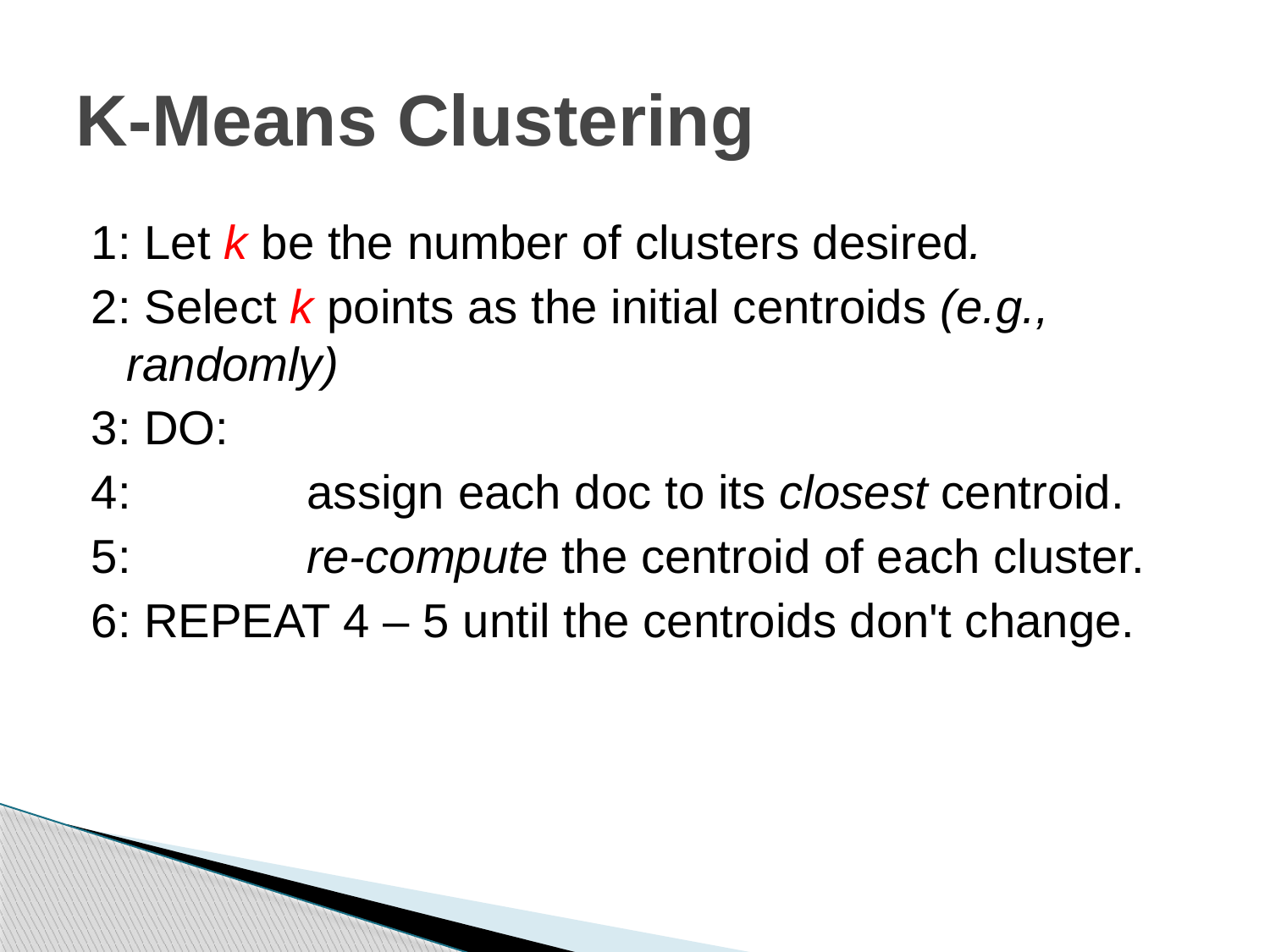

# K-Means Clustering
1: Let k be the number of clusters desired.
2: Select k points as the initial centroids (e.g., randomly)
3: DO:
4: 	    assign each doc to its closest centroid.
5: 	    re-compute the centroid of each cluster.
6: REPEAT 4 – 5 until the centroids don't change.